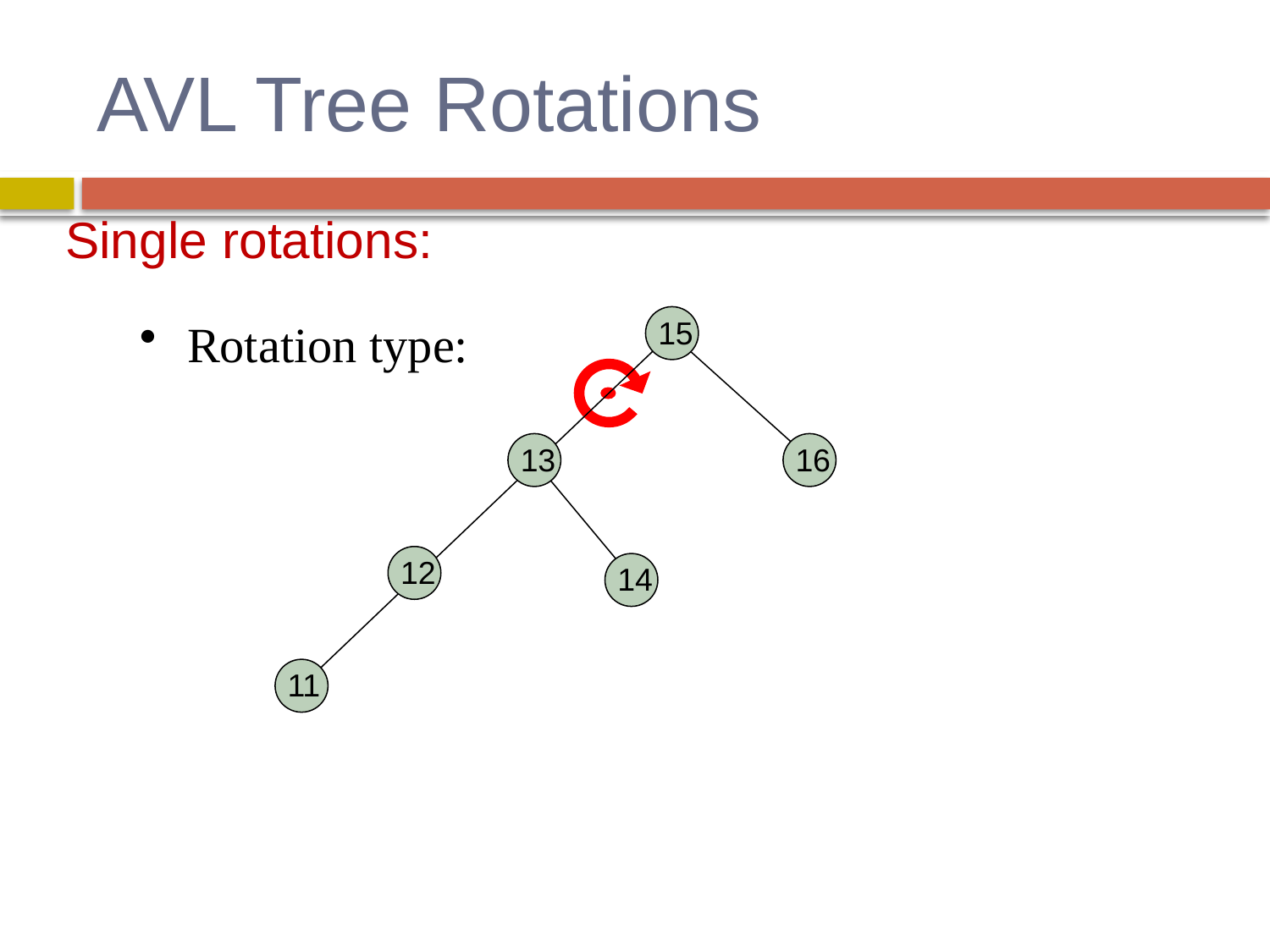

# AVL Tree Rotations
Single rotations:
Rotation type:
15
13
16
12
14
11